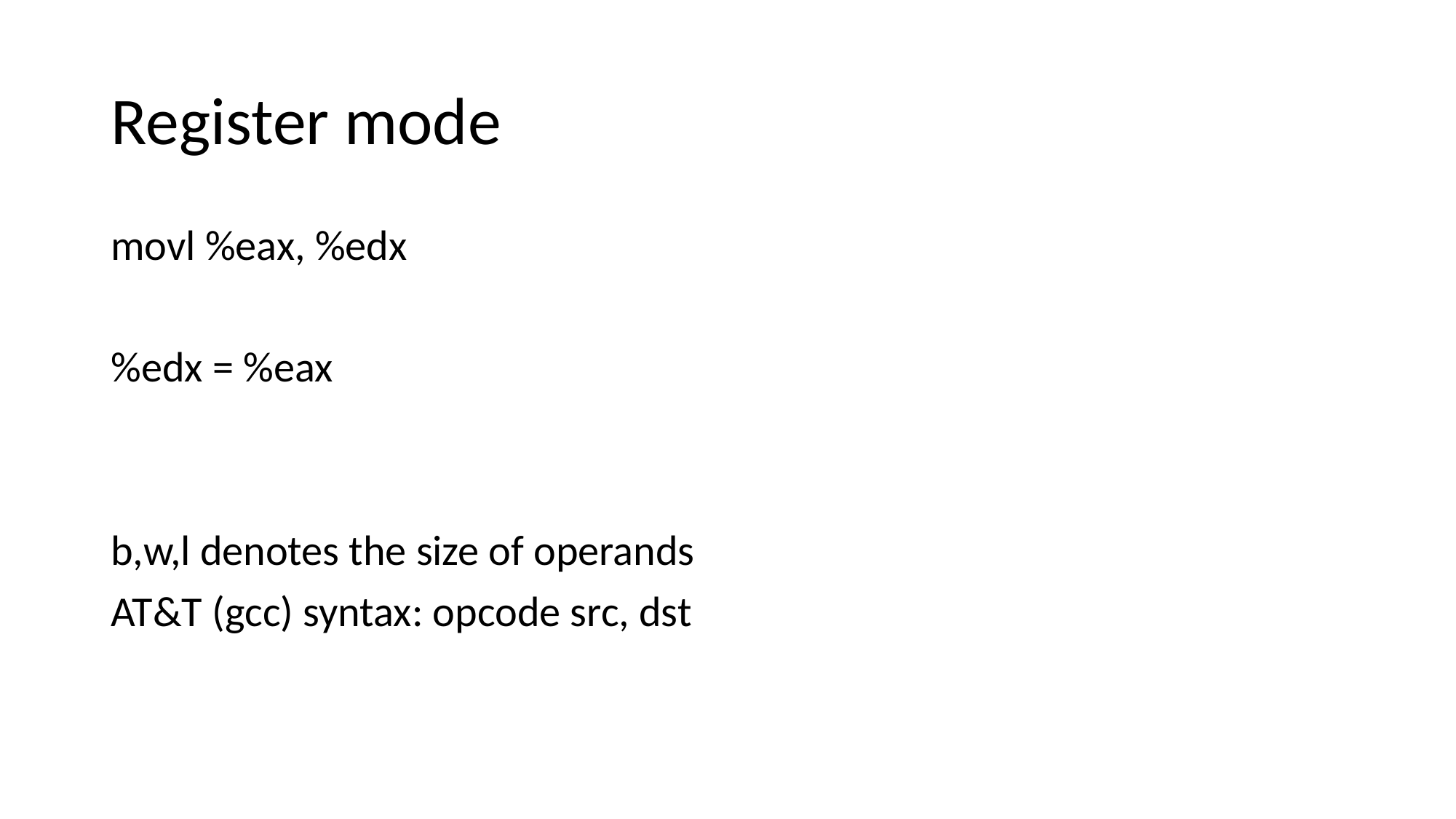

# Register mode
movl %eax, %edx

%edx = %eax

b,w,l denotes the size of operands
AT&T (gcc) syntax: opcode src, dst